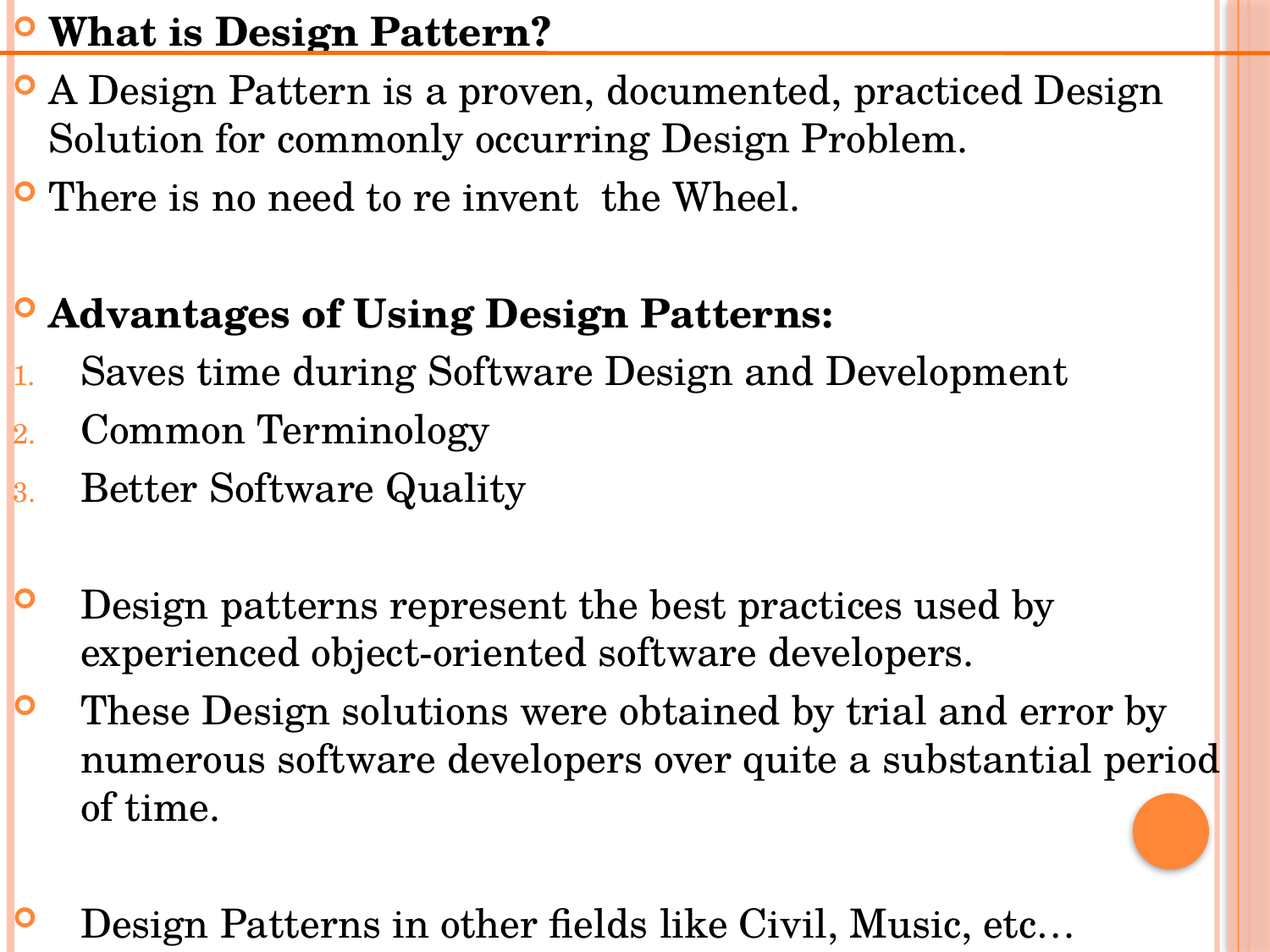

What is Design Pattern?
A Design Pattern is a proven, documented, practiced Design Solution for commonly occurring Design Problem.
There is no need to re invent  the Wheel.

Advantages of Using Design Patterns:
Saves time during Software Design and Development
Common Terminology
Better Software Quality

Design patterns represent the best practices used by experienced object-oriented software developers.
These Design solutions were obtained by trial and error by numerous software developers over quite a substantial period of time.

Design Patterns in other fields like Civil, Music, etc…
#